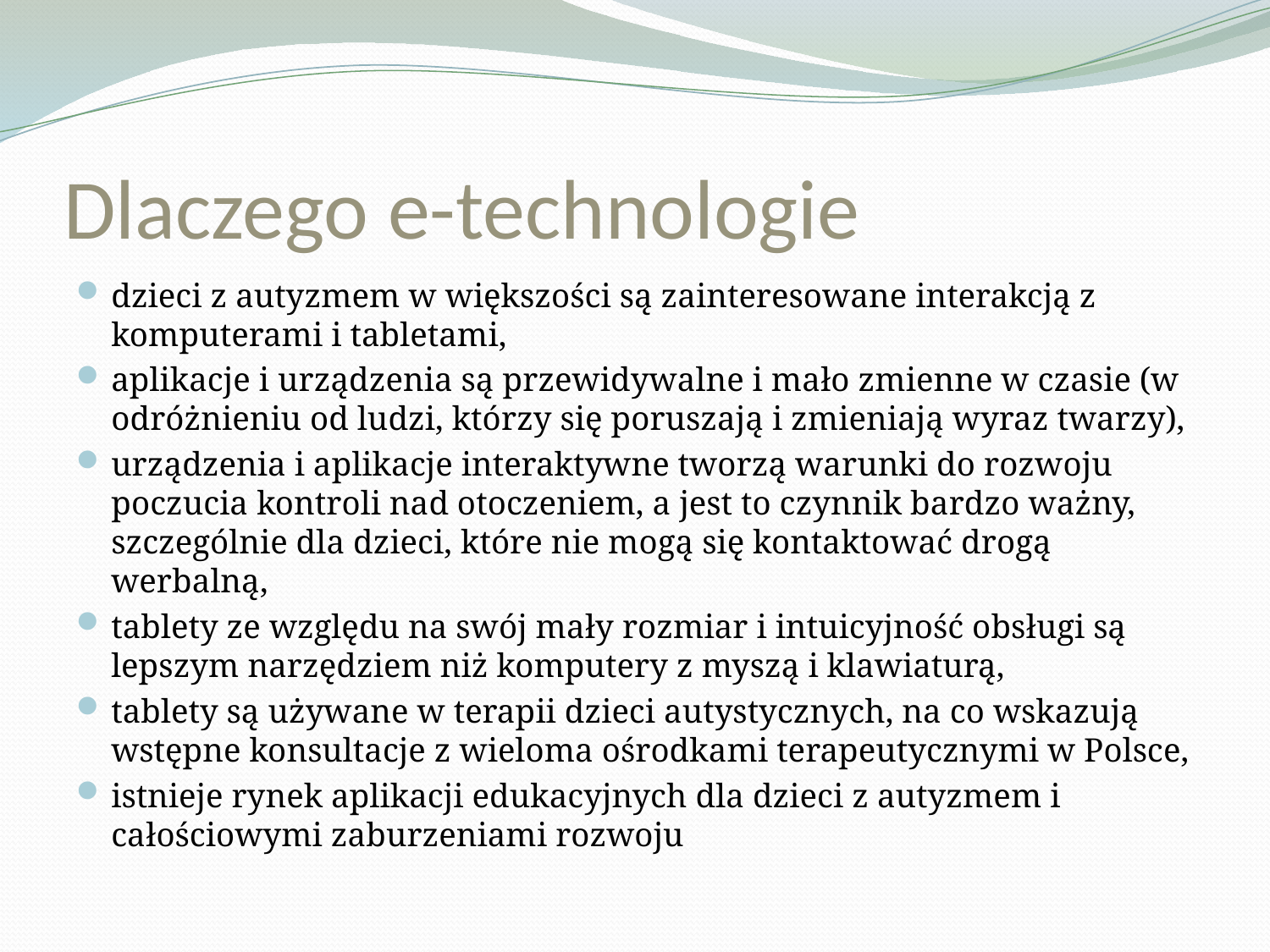

# Dlaczego e-technologie
dzieci z autyzmem w większości są zainteresowane interakcją z komputerami i tabletami,
aplikacje i urządzenia są przewidywalne i mało zmienne w czasie (w odróżnieniu od ludzi, którzy się poruszają i zmieniają wyraz twarzy),
urządzenia i aplikacje interaktywne tworzą warunki do rozwoju poczucia kontroli nad otoczeniem, a jest to czynnik bardzo ważny, szczególnie dla dzieci, które nie mogą się kontaktować drogą werbalną,
tablety ze względu na swój mały rozmiar i intuicyjność obsługi są lepszym narzędziem niż komputery z myszą i klawiaturą,
tablety są używane w terapii dzieci autystycznych, na co wskazują wstępne konsultacje z wieloma ośrodkami terapeutycznymi w Polsce,
istnieje rynek aplikacji edukacyjnych dla dzieci z autyzmem i całościowymi zaburzeniami rozwoju